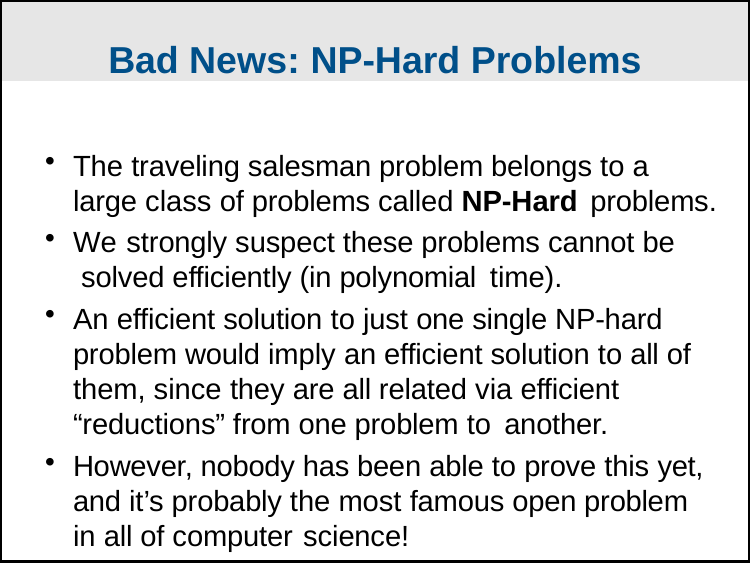

Bad News: NP-Hard Problems
The traveling salesman problem belongs to a  large class of problems called NP-Hard problems.
We strongly suspect these problems cannot be  solved efficiently (in polynomial time).
An efficient solution to just one single NP-hard  problem would imply an efficient solution to all of  them, since they are all related via efficient  “reductions” from one problem to another.
However, nobody has been able to prove this yet,  and it’s probably the most famous open problem  in all of computer science!